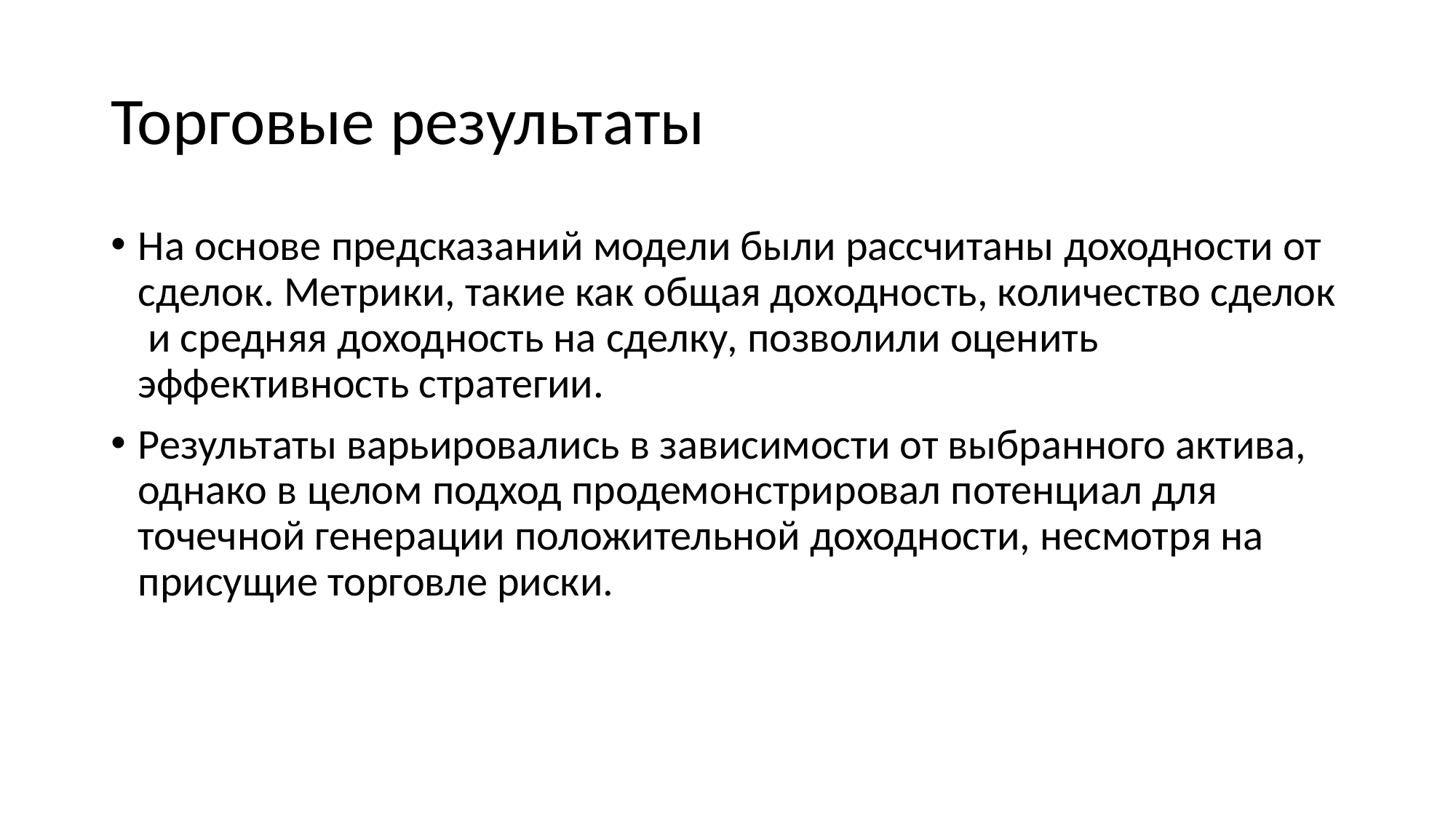

# Торговые результаты
На основе предсказаний модели были рассчитаны доходности от сделок. Метрики, такие как общая доходность, количество сделок  и средняя доходность на сделку, позволили оценить эффективность стратегии.
Результаты варьировались в зависимости от выбранного актива, однако в целом подход продемонстрировал потенциал для точечной генерации положительной доходности, несмотря на присущие торговле риски.